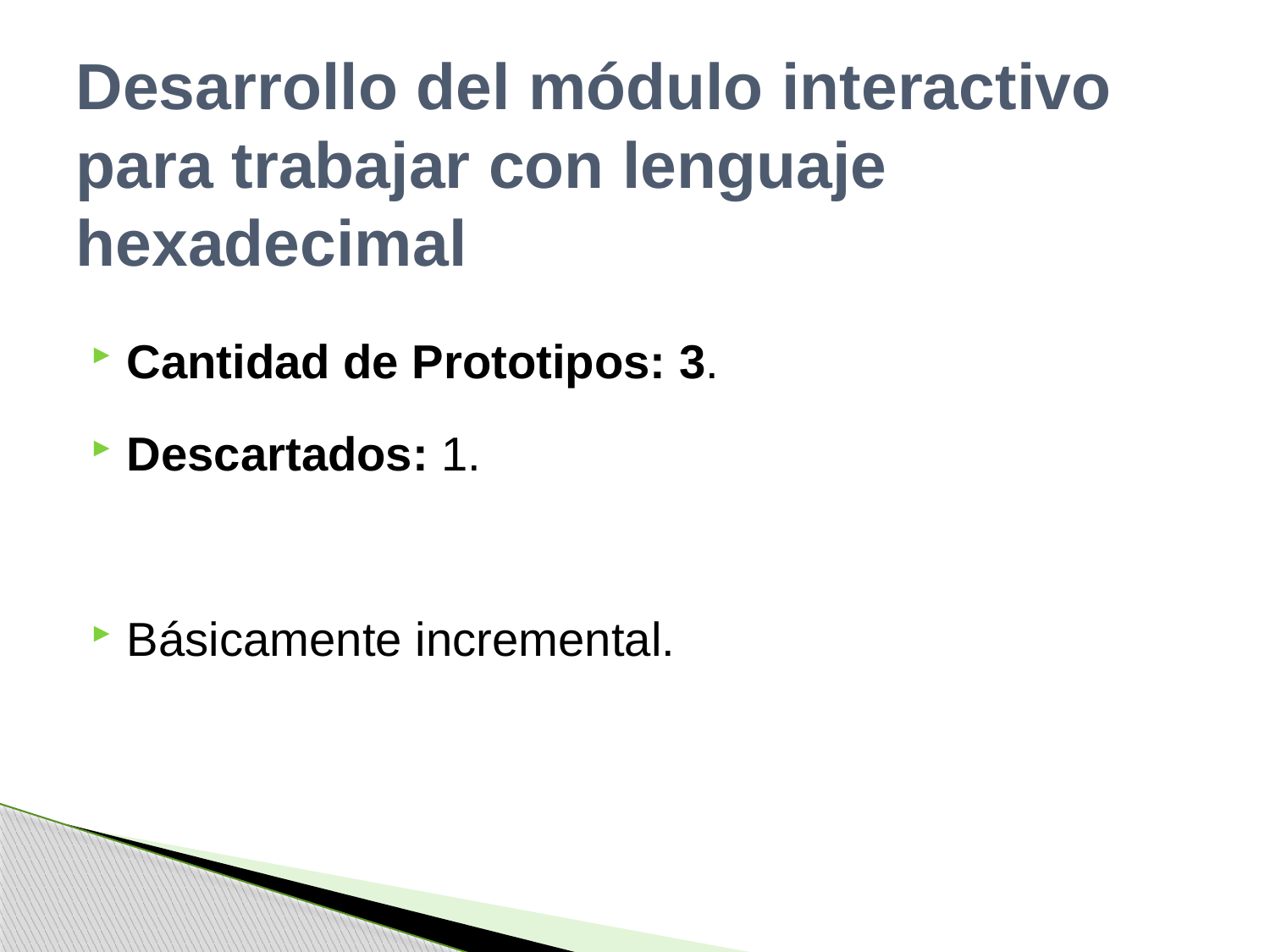

# Desarrollo del módulo interactivo para trabajar con lenguaje hexadecimal
Cantidad de Prototipos: 3.
Descartados: 1.

Básicamente incremental.